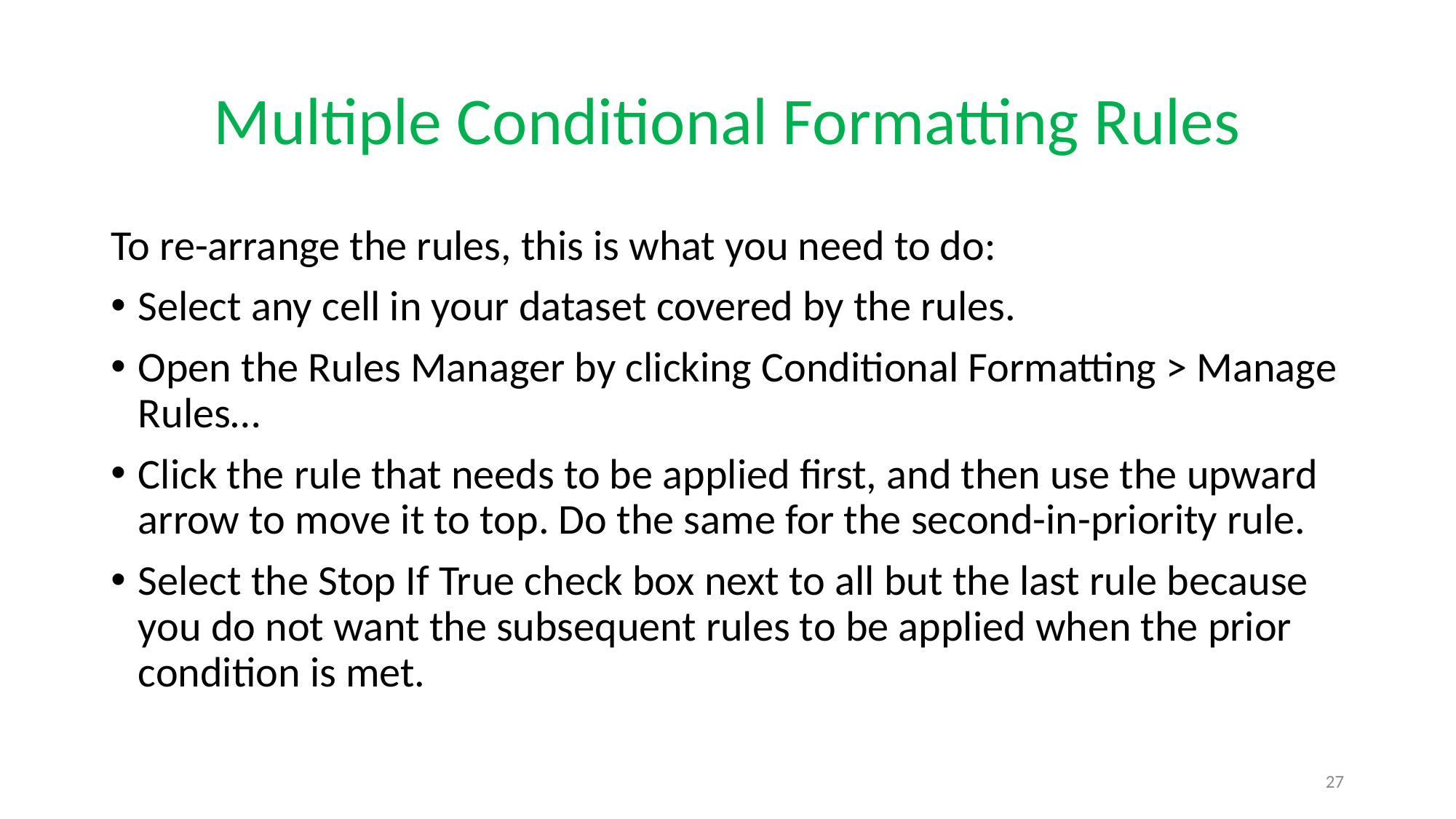

# Multiple Conditional Formatting Rules
To re-arrange the rules, this is what you need to do:
Select any cell in your dataset covered by the rules.
Open the Rules Manager by clicking Conditional Formatting > Manage Rules…
Click the rule that needs to be applied first, and then use the upward arrow to move it to top. Do the same for the second-in-priority rule.
Select the Stop If True check box next to all but the last rule because you do not want the subsequent rules to be applied when the prior condition is met.
27